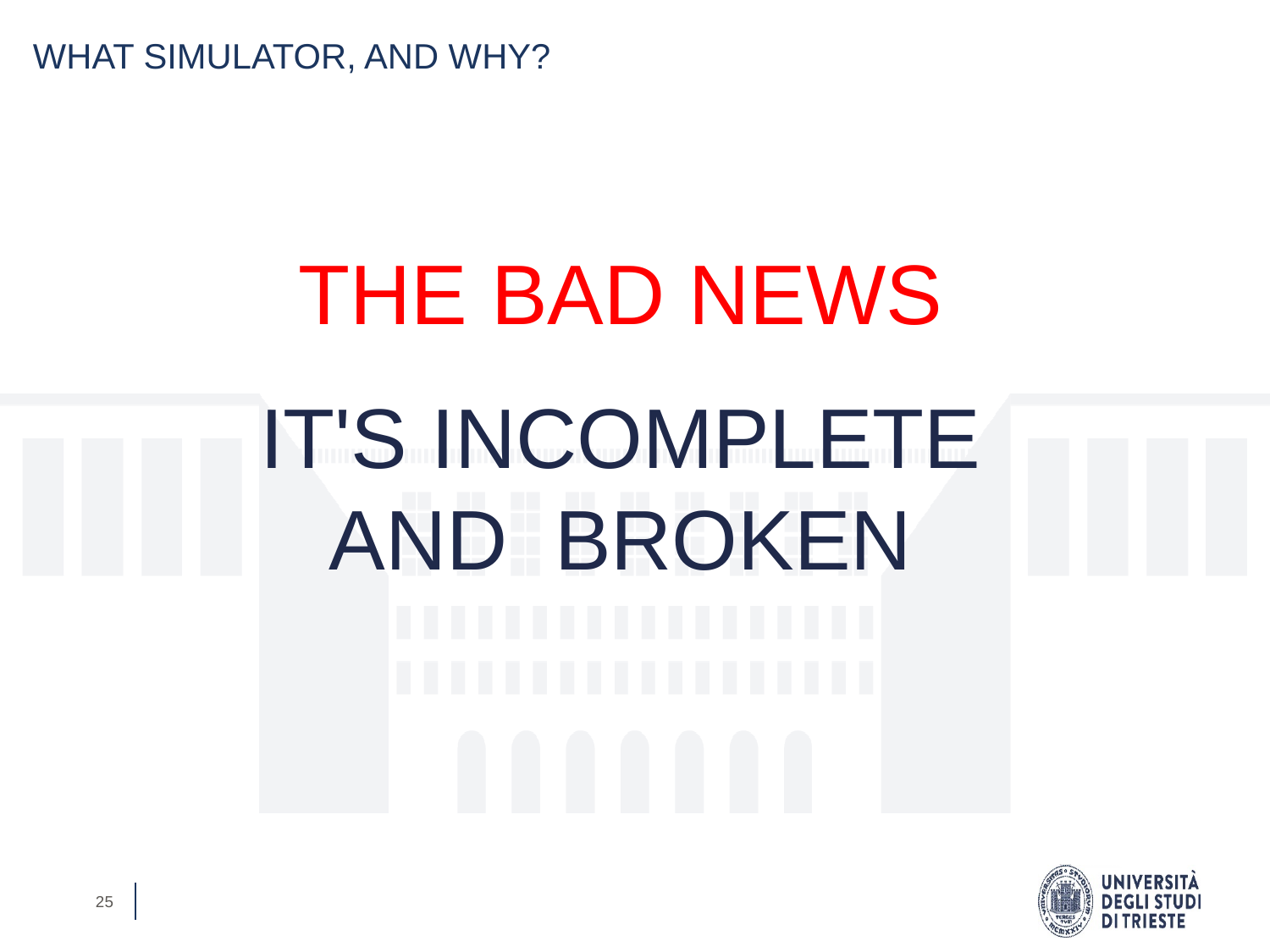

WHAT SIMULATOR, AND WHY?
THE BAD NEWS
IT'S INCOMPLETE
AND  BROKEN
25